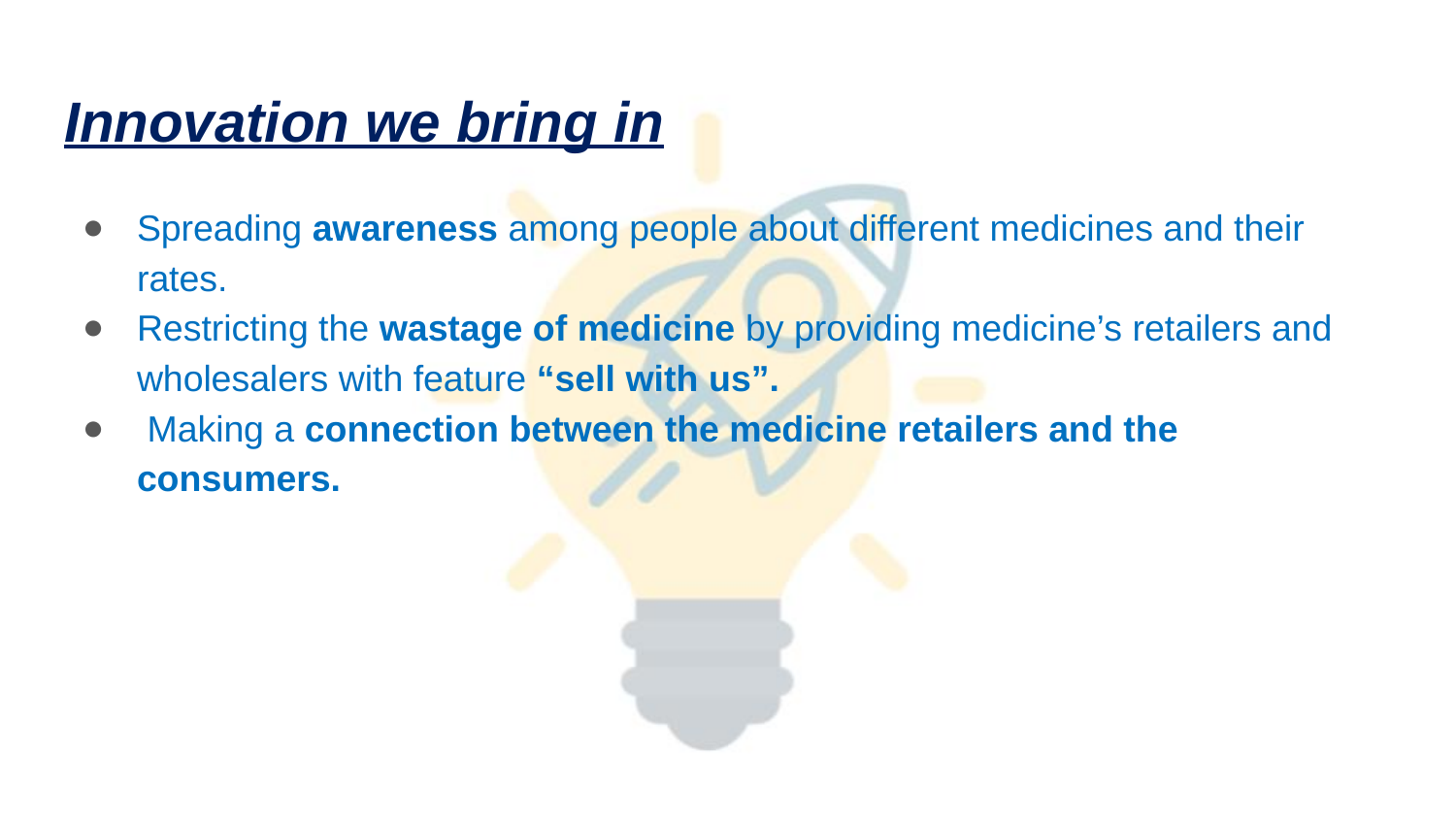

# Innovation we bring in
Spreading awareness among people about different medicines and their rates.
Restricting the wastage of medicine by providing medicine’s retailers and wholesalers with feature “sell with us”.
 Making a connection between the medicine retailers and the consumers.